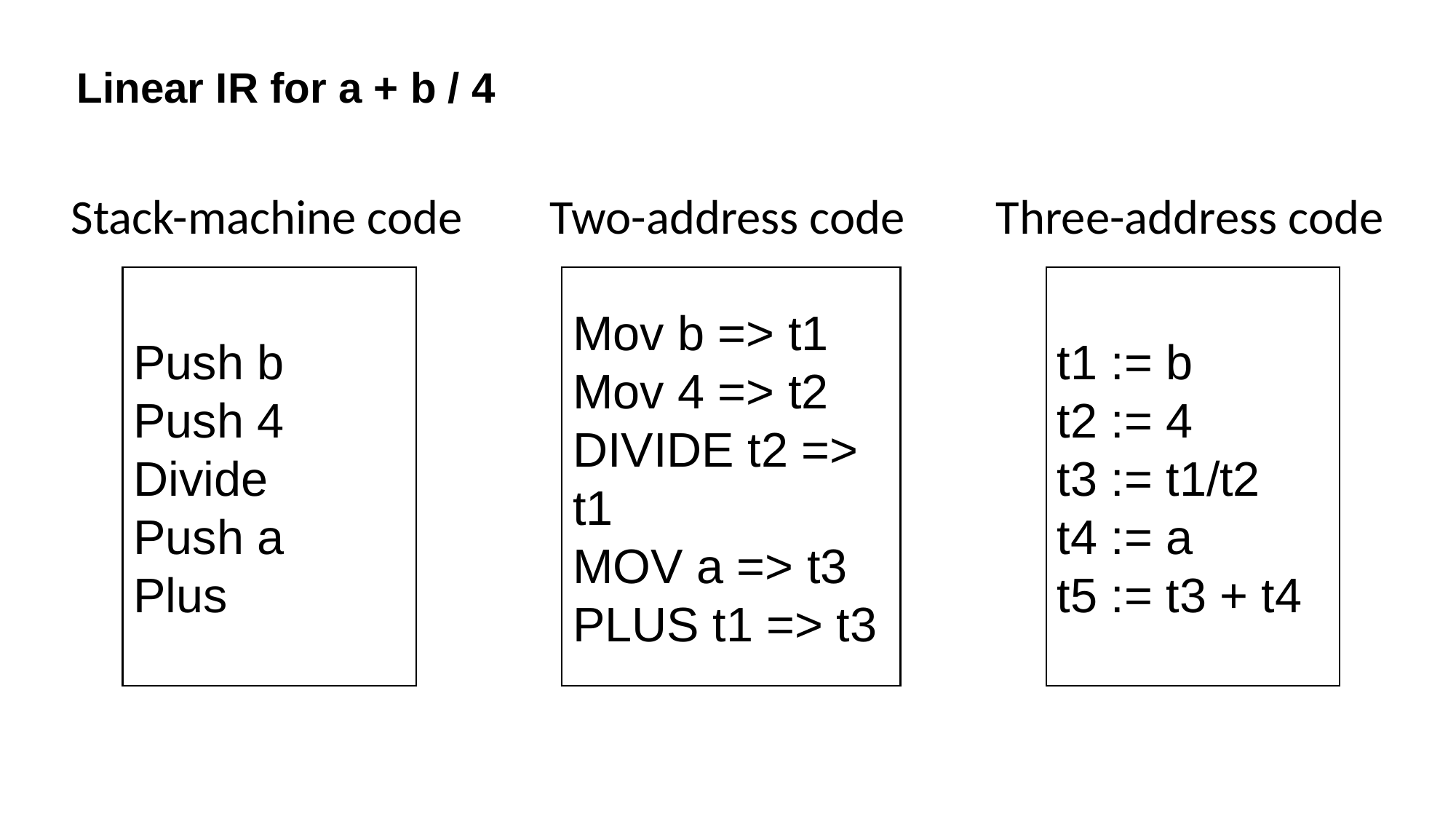

Linear IR for a + b / 4
Stack-machine code
Three-address code
Two-address code
Mov b => t1
Mov 4 => t2
DIVIDE t2 => t1
MOV a => t3
PLUS t1 => t3
t1 := b
t2 := 4
t3 := t1/t2
t4 := a
t5 := t3 + t4
Push b
Push 4
Divide
Push a
Plus